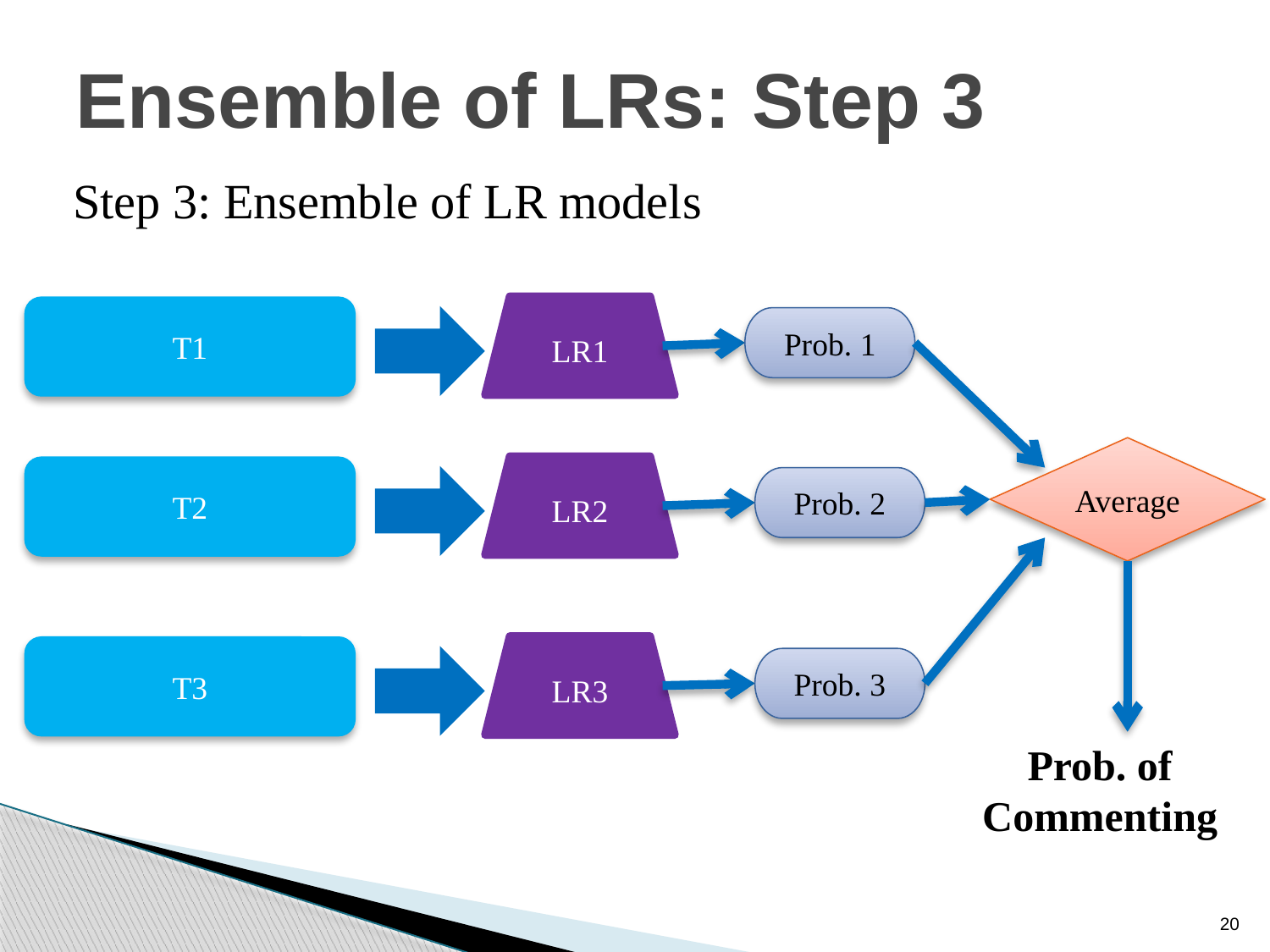

# Ensemble of LRs: Step 3
Step 3: Ensemble of LR models

LR1
T1
Prob. 1
Average

LR2
T2
Prob. 2

LR3
T3
Prob. 3
Prob. of Commenting
20